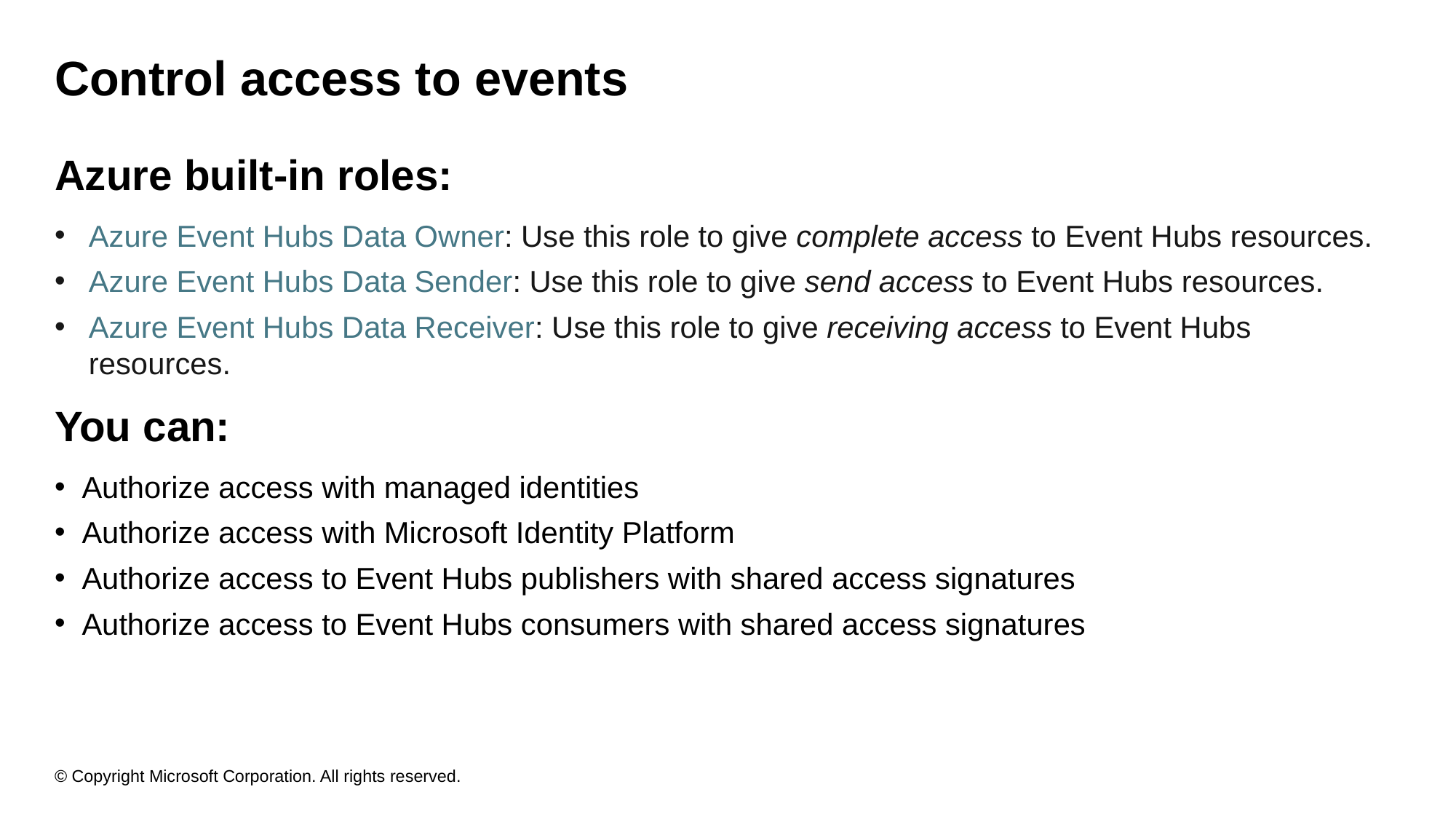

# Control access to events
Azure built-in roles:
Azure Event Hubs Data Owner: Use this role to give complete access to Event Hubs resources.
Azure Event Hubs Data Sender: Use this role to give send access to Event Hubs resources.
Azure Event Hubs Data Receiver: Use this role to give receiving access to Event Hubs resources.
You can:
Authorize access with managed identities
Authorize access with Microsoft Identity Platform
Authorize access to Event Hubs publishers with shared access signatures
Authorize access to Event Hubs consumers with shared access signatures